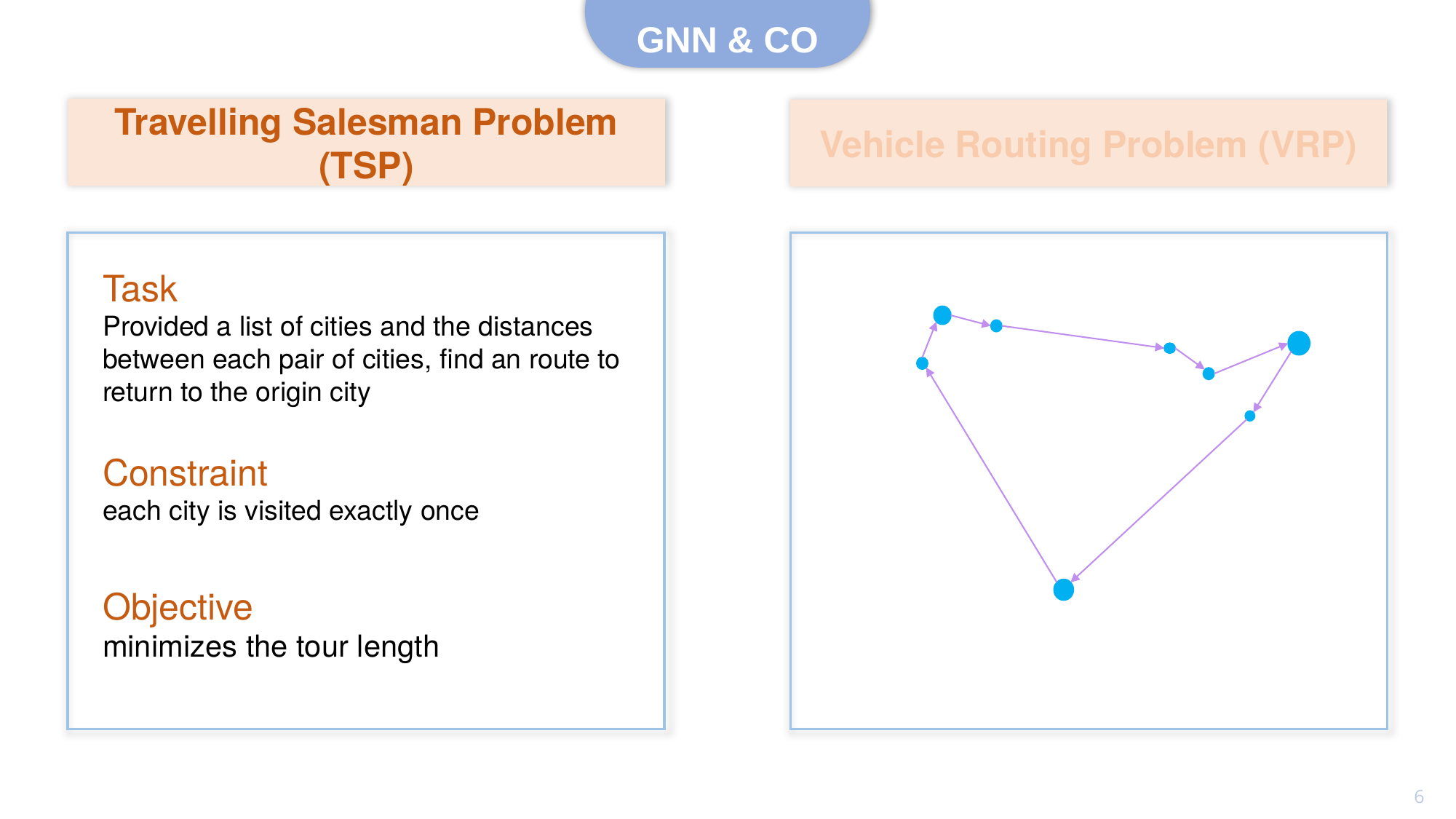

GNN & CO
Travelling Salesman Problem (TSP)
Vehicle Routing Problem (VRP)

Task
Provided a list of cities and the distances between each pair of cities, find an route to return to the origin city

Constraint
each city is visited exactly once
Objective
minimizes the tour length

6